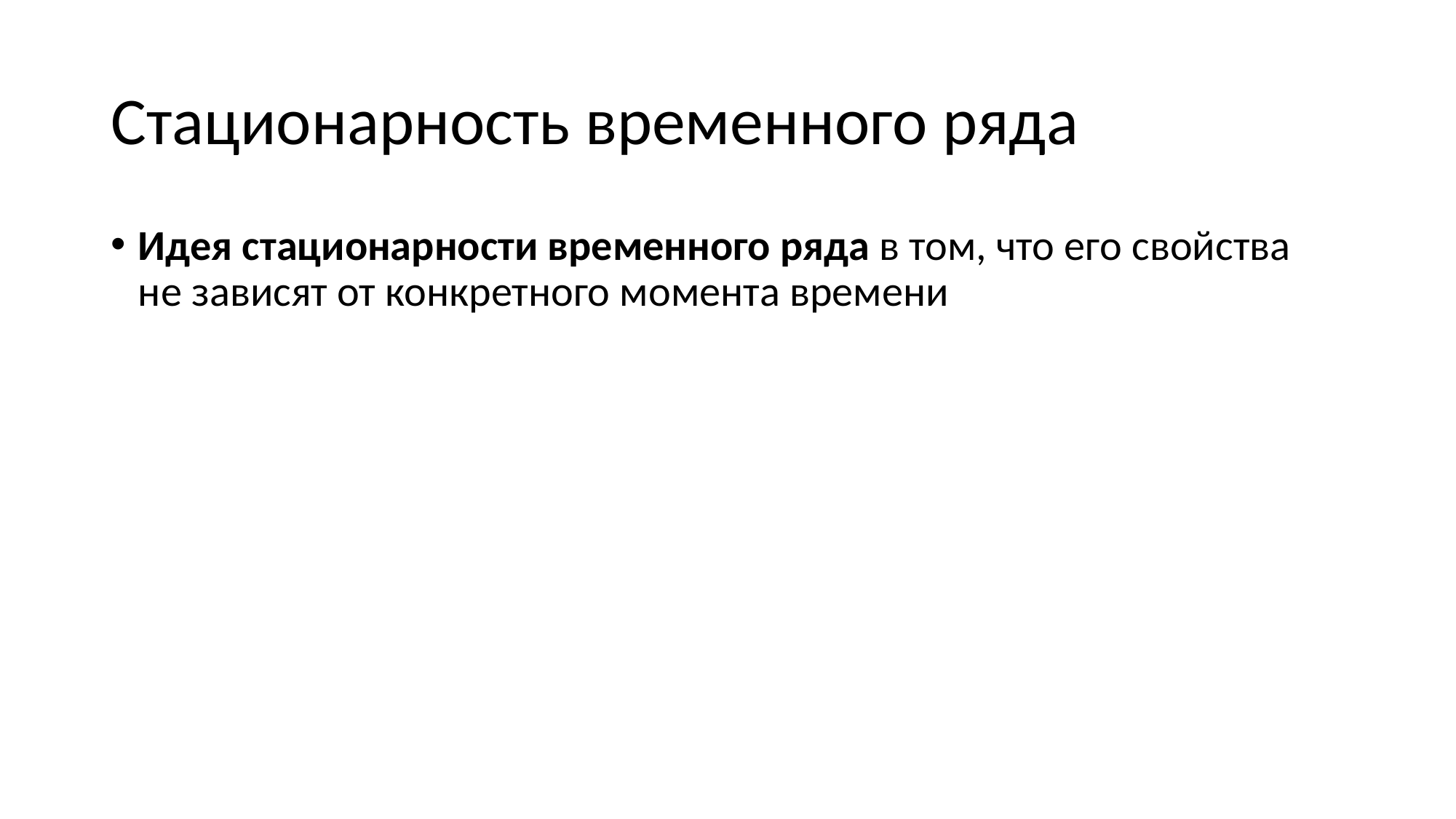

# Стационарность временного ряда
Идея стационарности временного ряда в том, что его свойства не зависят от конкретного момента времени